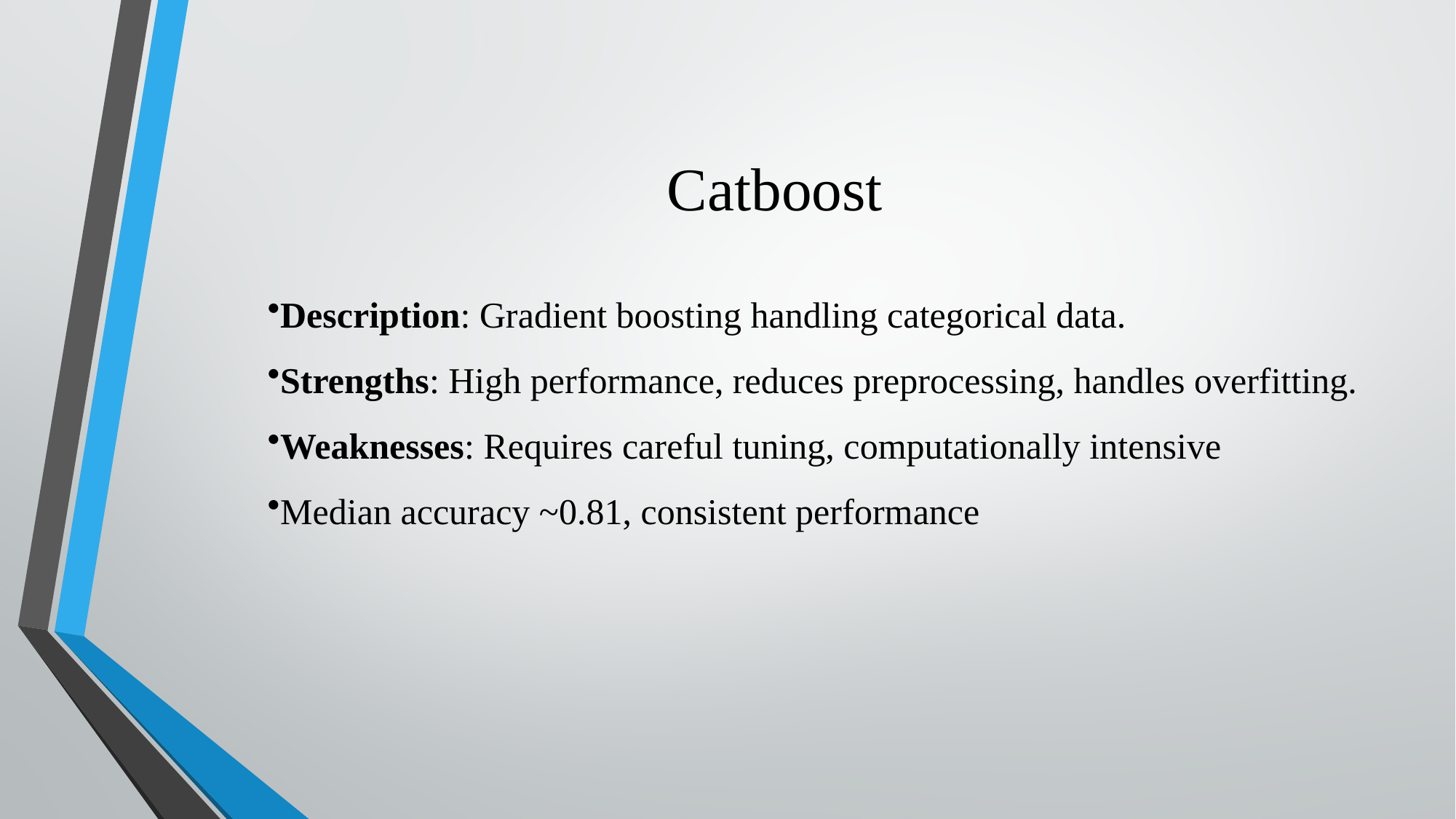

# Catboost
Description: Gradient boosting handling categorical data.
Strengths: High performance, reduces preprocessing, handles overfitting.
Weaknesses: Requires careful tuning, computationally intensive
Median accuracy ~0.81, consistent performance